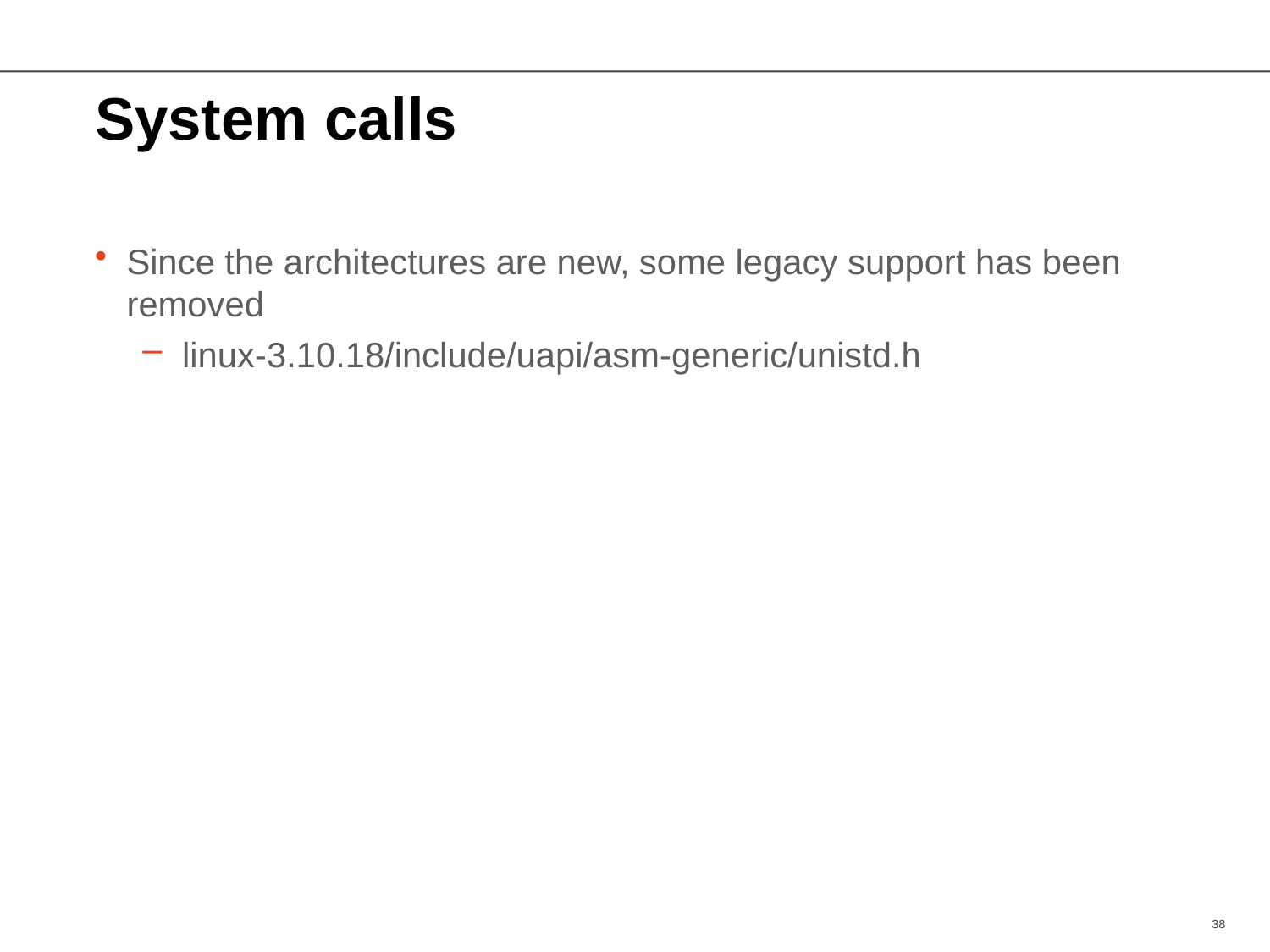

# System calls
Since the architectures are new, some legacy support has been removed
linux-3.10.18/include/uapi/asm-generic/unistd.h
38